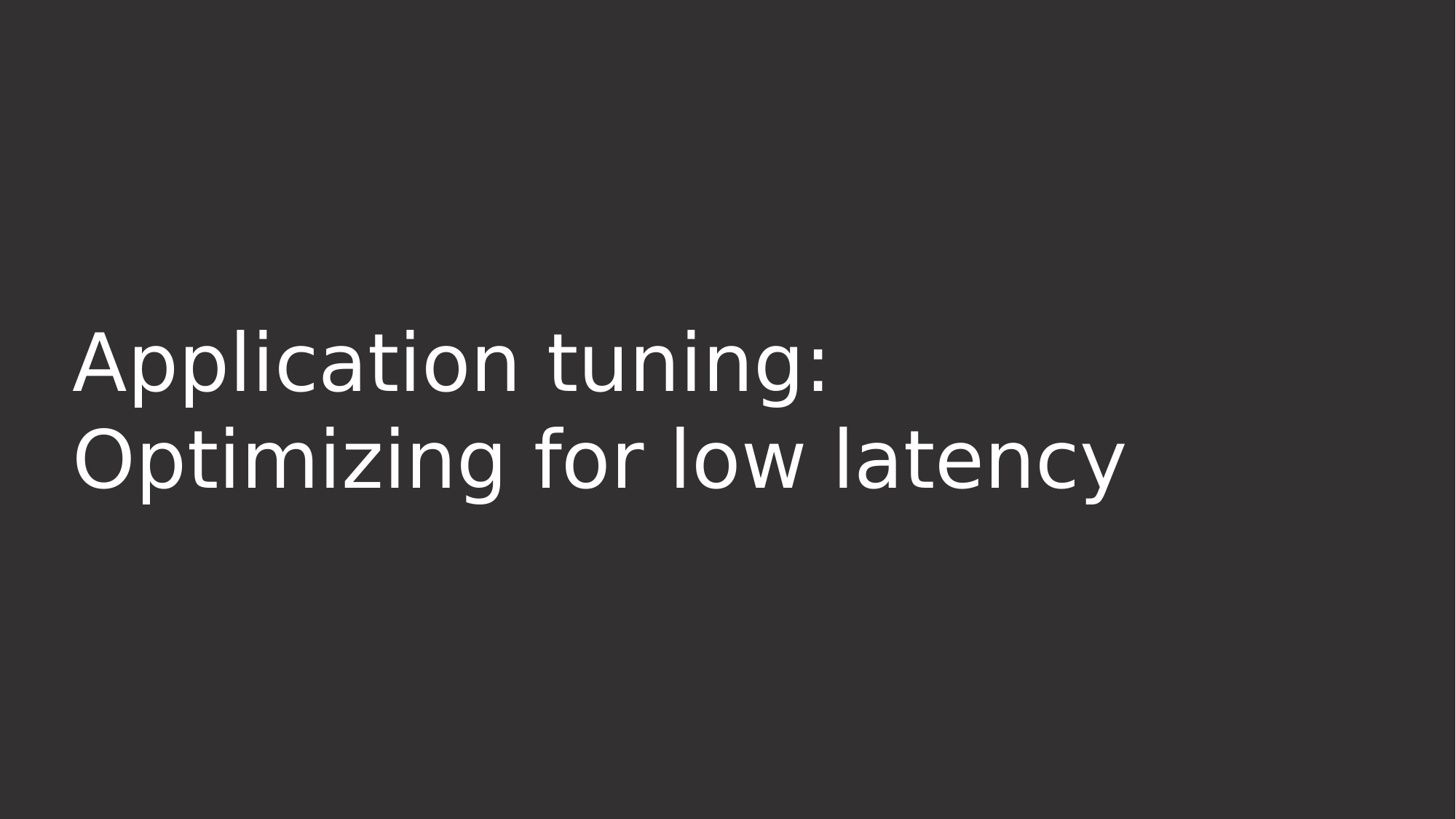

# Application tuning: Optimizing for low latency